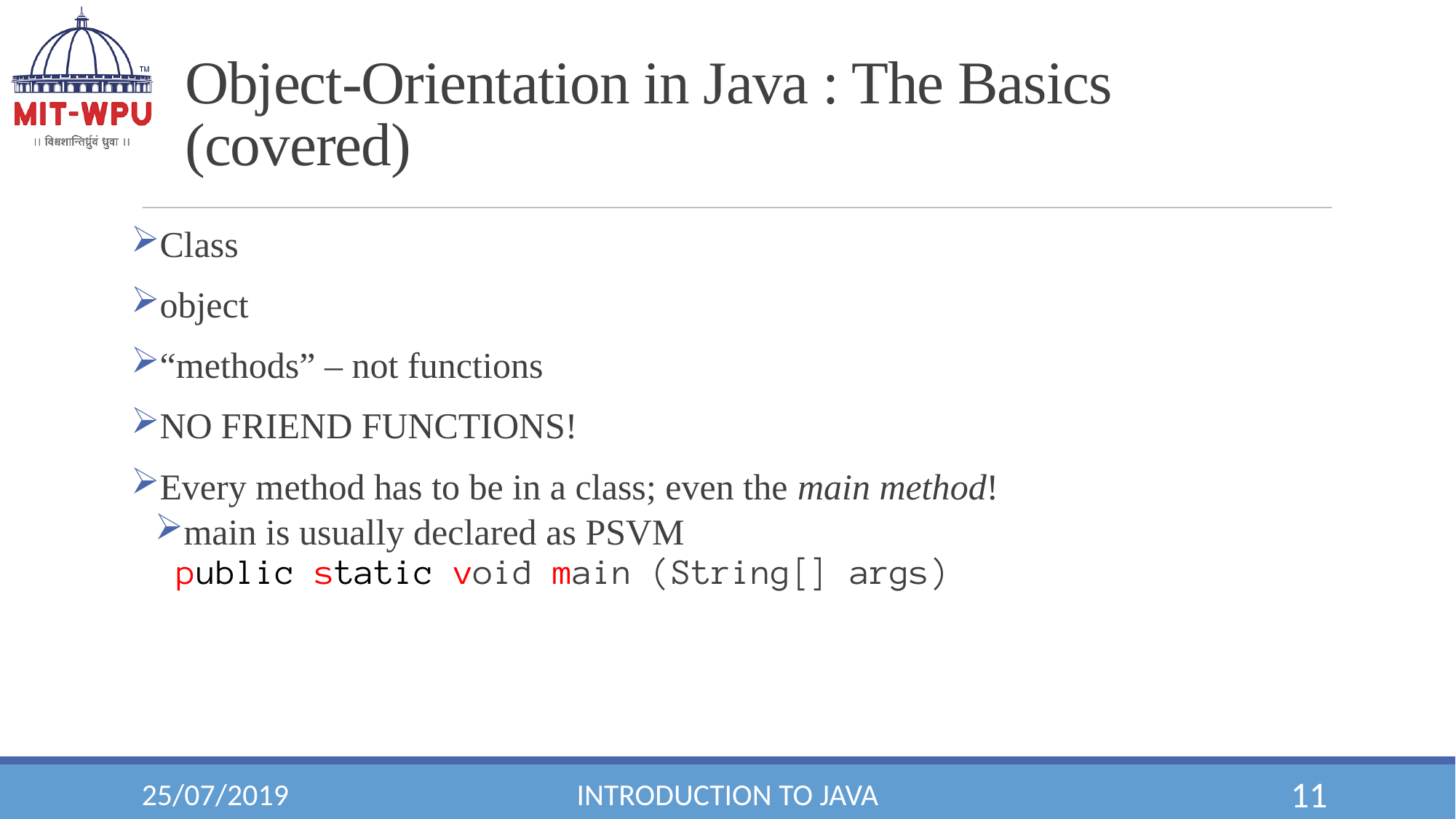

Object-Orientation in Java : The Basics   (covered)
Class
object
“methods” – not functions
NO FRIEND FUNCTIONS!
Every method has to be in a class; even the main method!
main is usually declared as PSVM
public static void main (String[] args)
25/07/2019
Introduction to Java
11